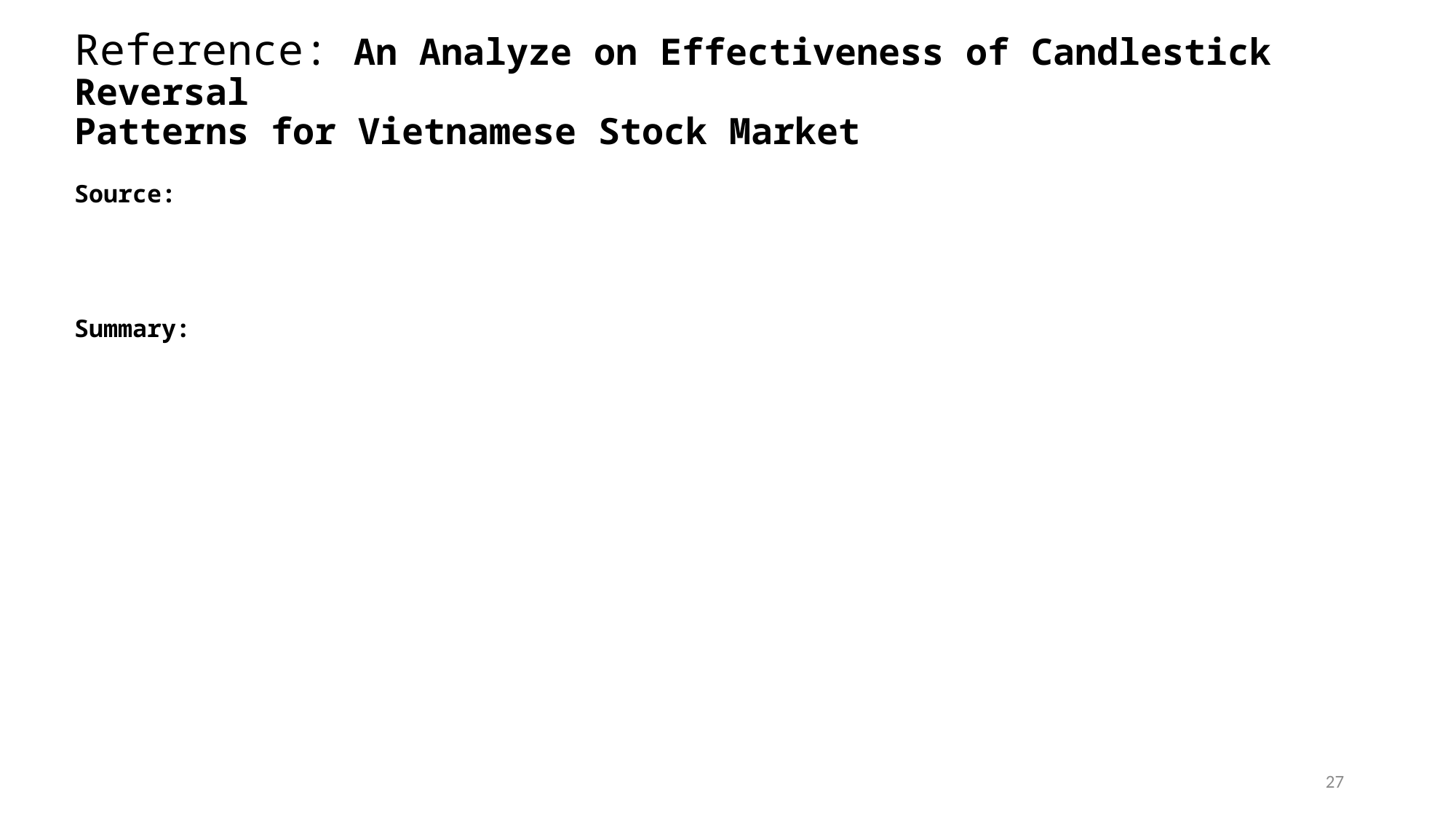

# Reference: An Analyze on Effectiveness of Candlestick Reversal Patterns for Vietnamese Stock Market
Source:

Summary:

27